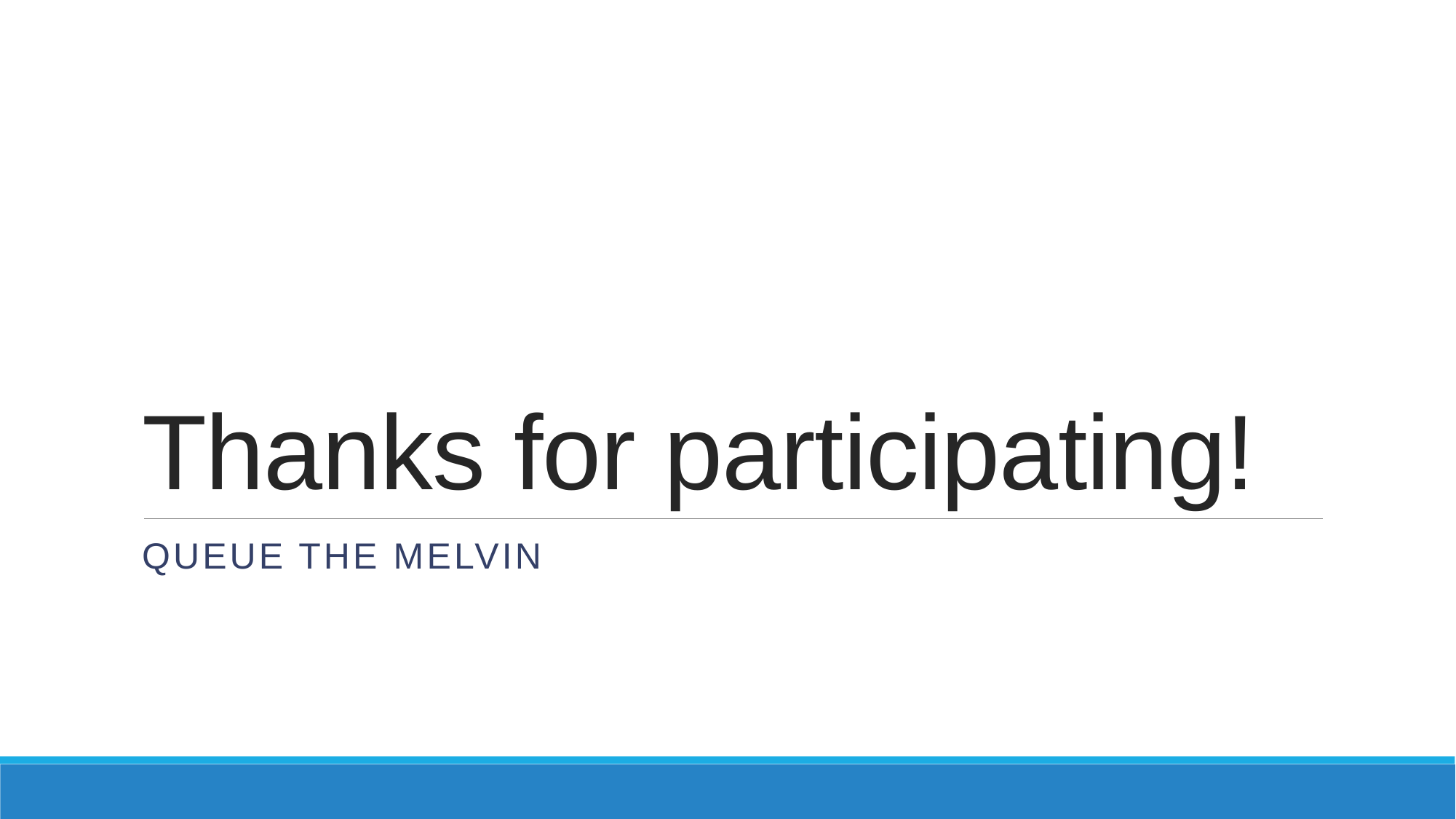

# Thanks for participating!
Queue the melvin